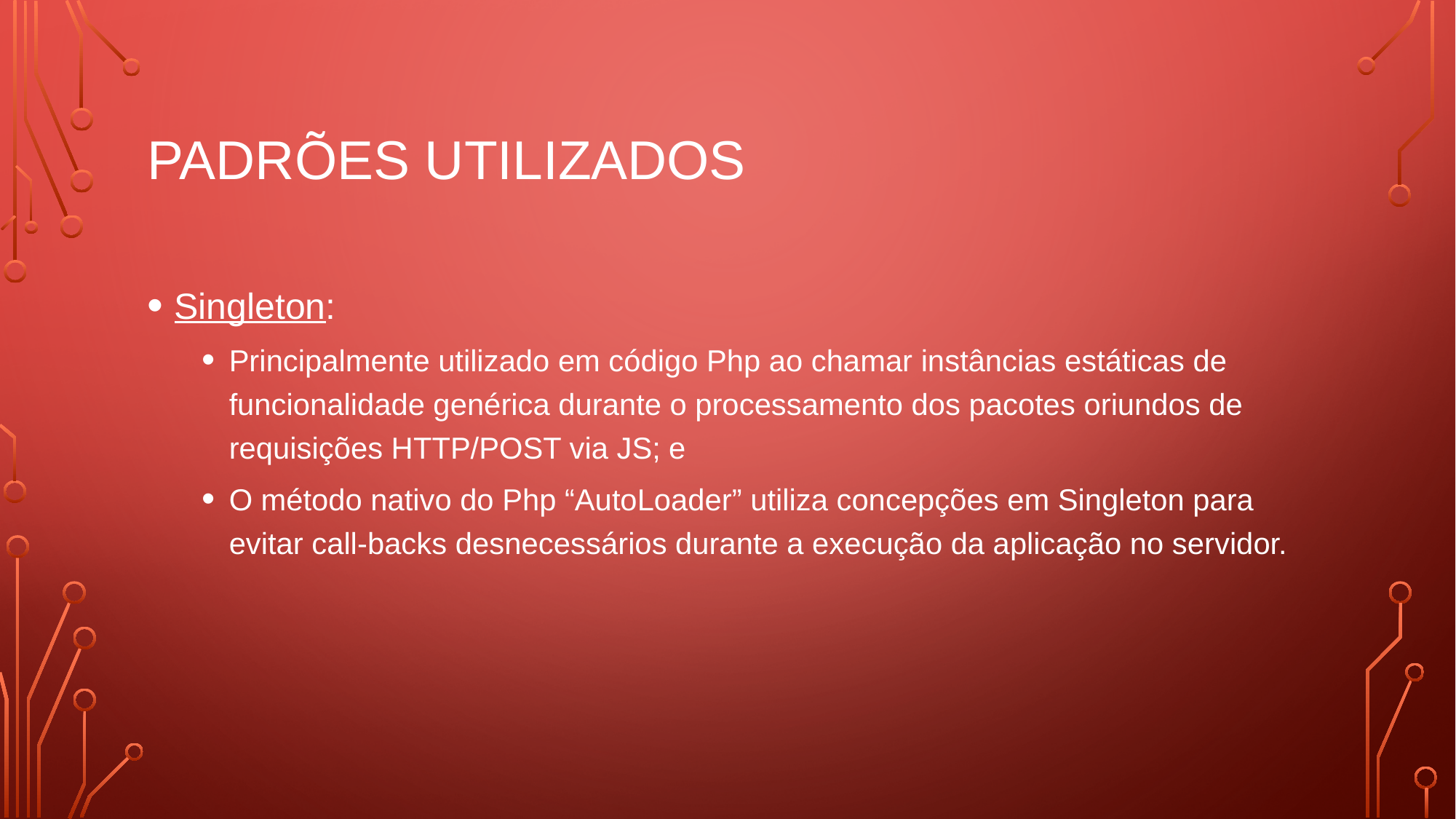

# Padrões utilizados
Singleton:
Principalmente utilizado em código Php ao chamar instâncias estáticas de funcionalidade genérica durante o processamento dos pacotes oriundos de requisições HTTP/POST via JS; e
O método nativo do Php “AutoLoader” utiliza concepções em Singleton para evitar call-backs desnecessários durante a execução da aplicação no servidor.